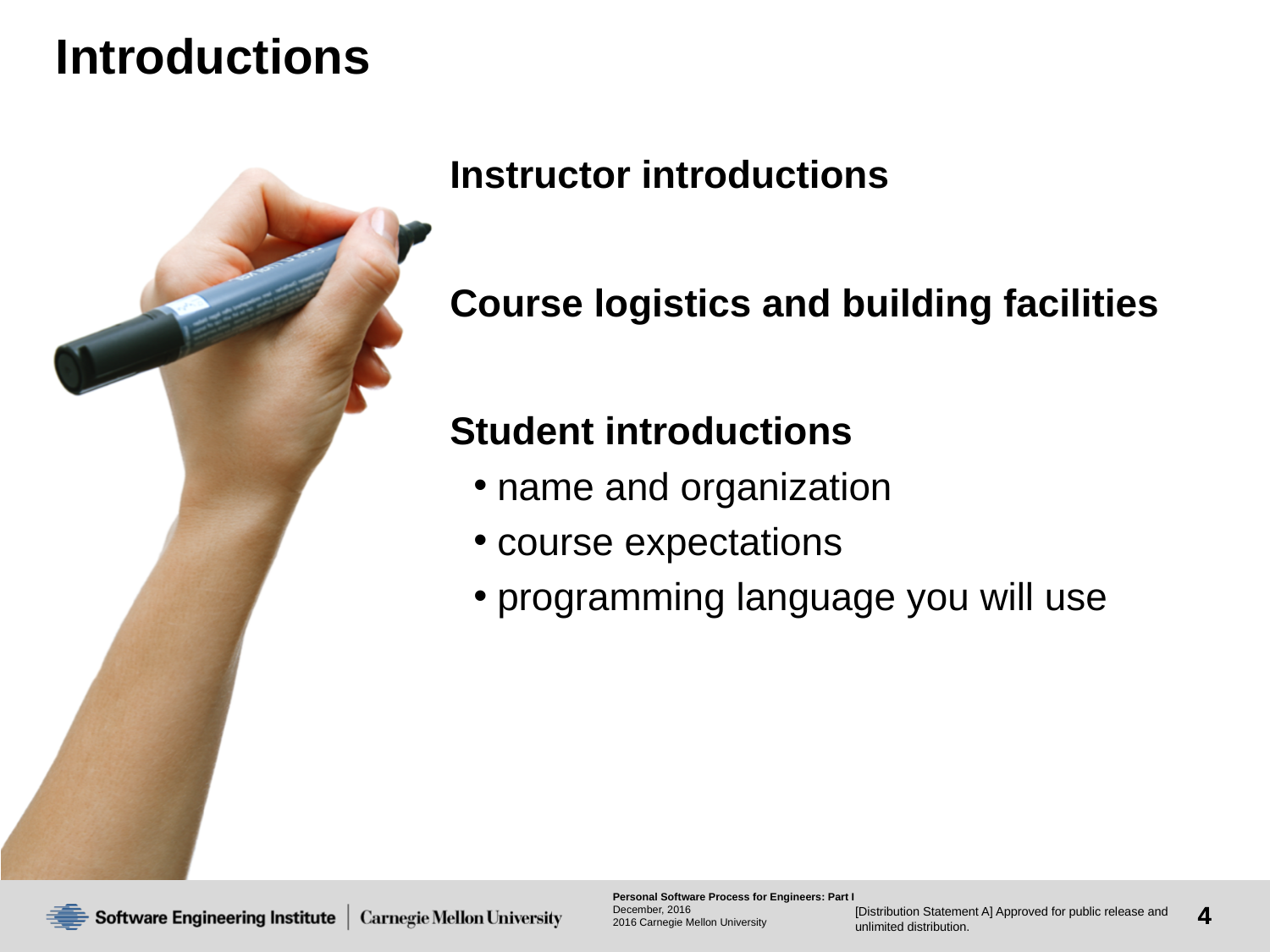

# Introductions
Instructor introductions

Course logistics and building facilities

Student introductions
name and organization
course expectations
programming language you will use